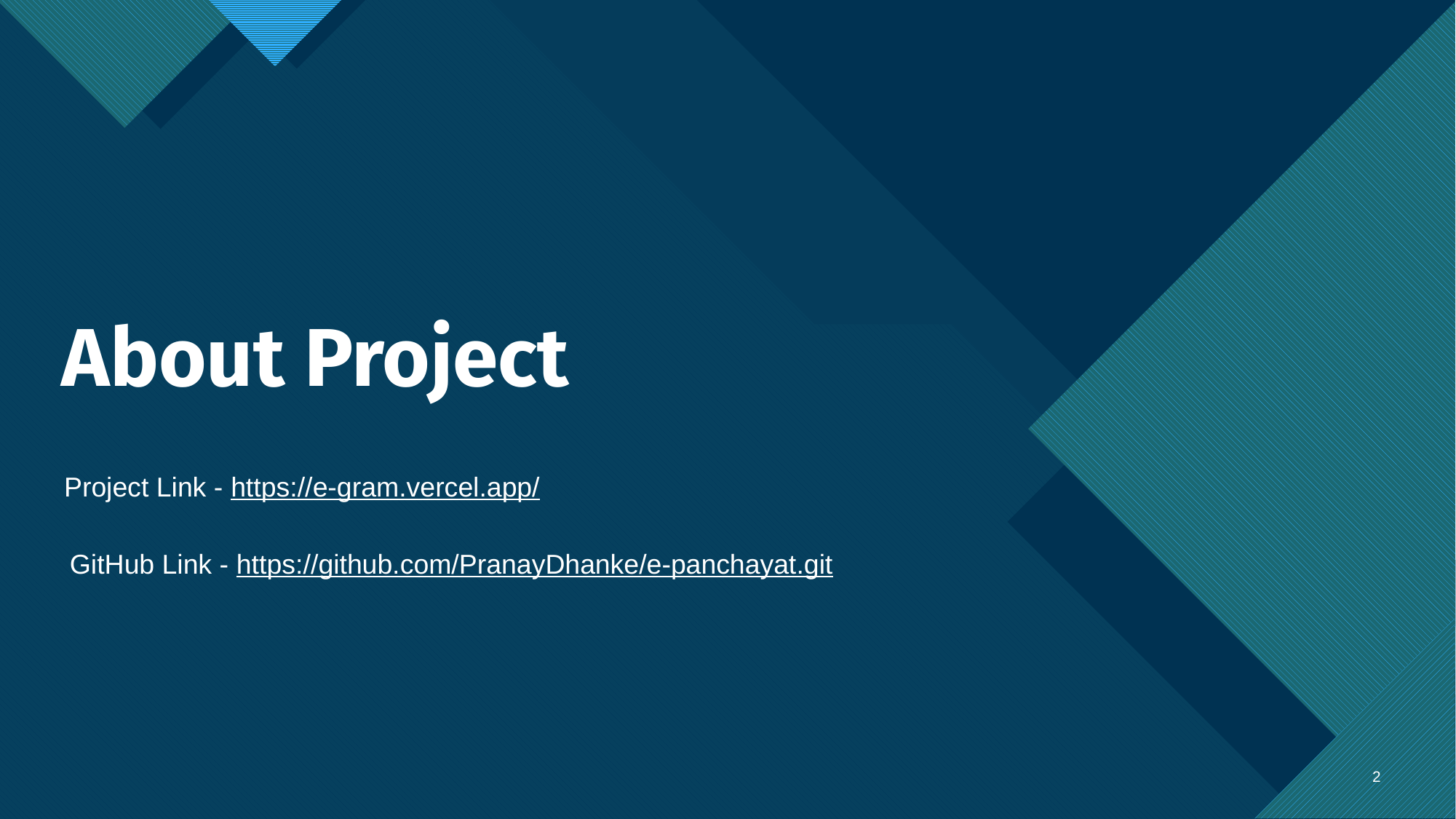

# About Project
Project Link - https://e-gram.vercel.app/
GitHub Link - https://github.com/PranayDhanke/e-panchayat.git
2